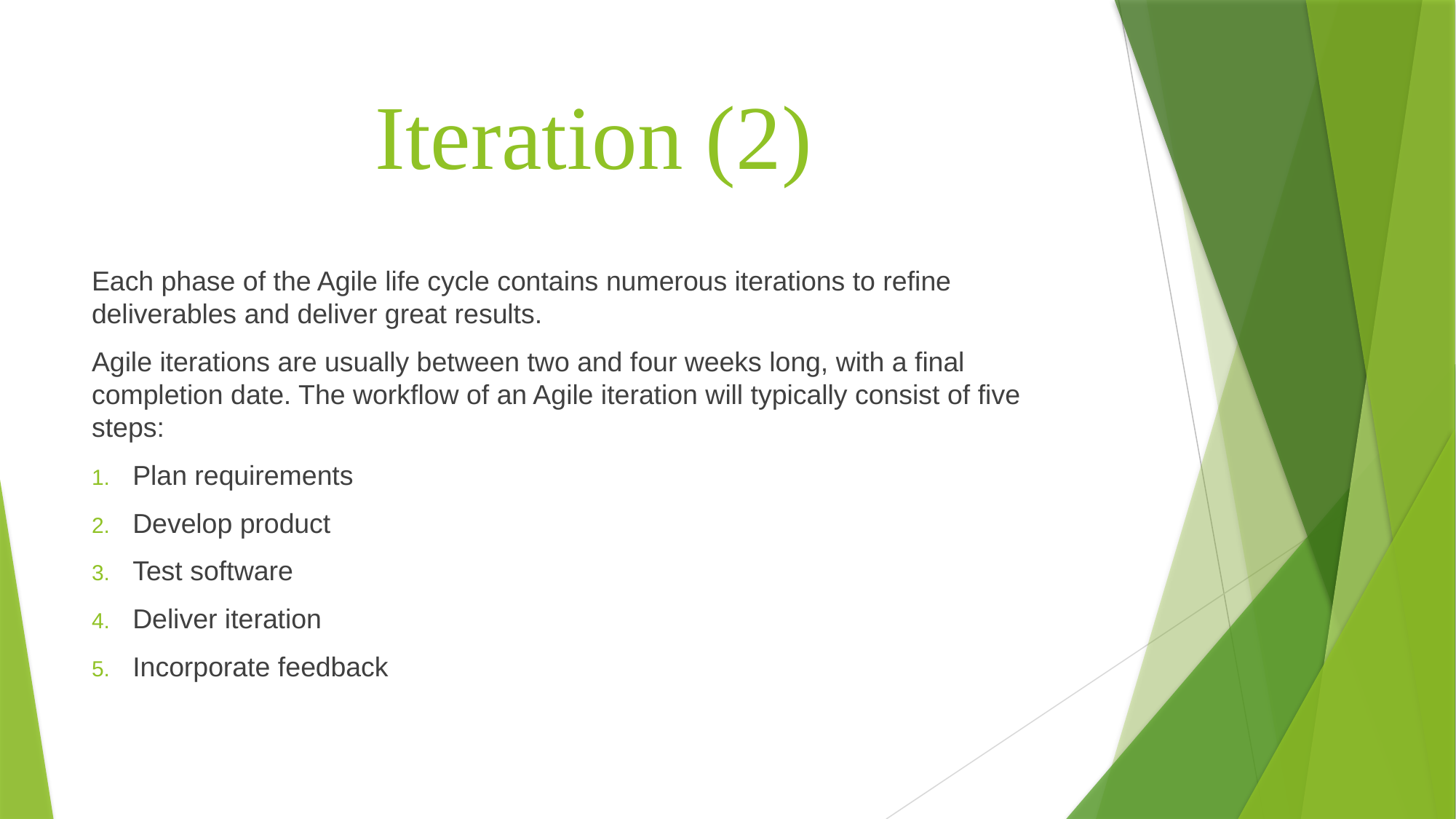

# Iteration (2)
Each phase of the Agile life cycle contains numerous iterations to refine deliverables and deliver great results.
Agile iterations are usually between two and four weeks long, with a final completion date. The workflow of an Agile iteration will typically consist of five steps:
Plan requirements
Develop product
Test software
Deliver iteration
Incorporate feedback